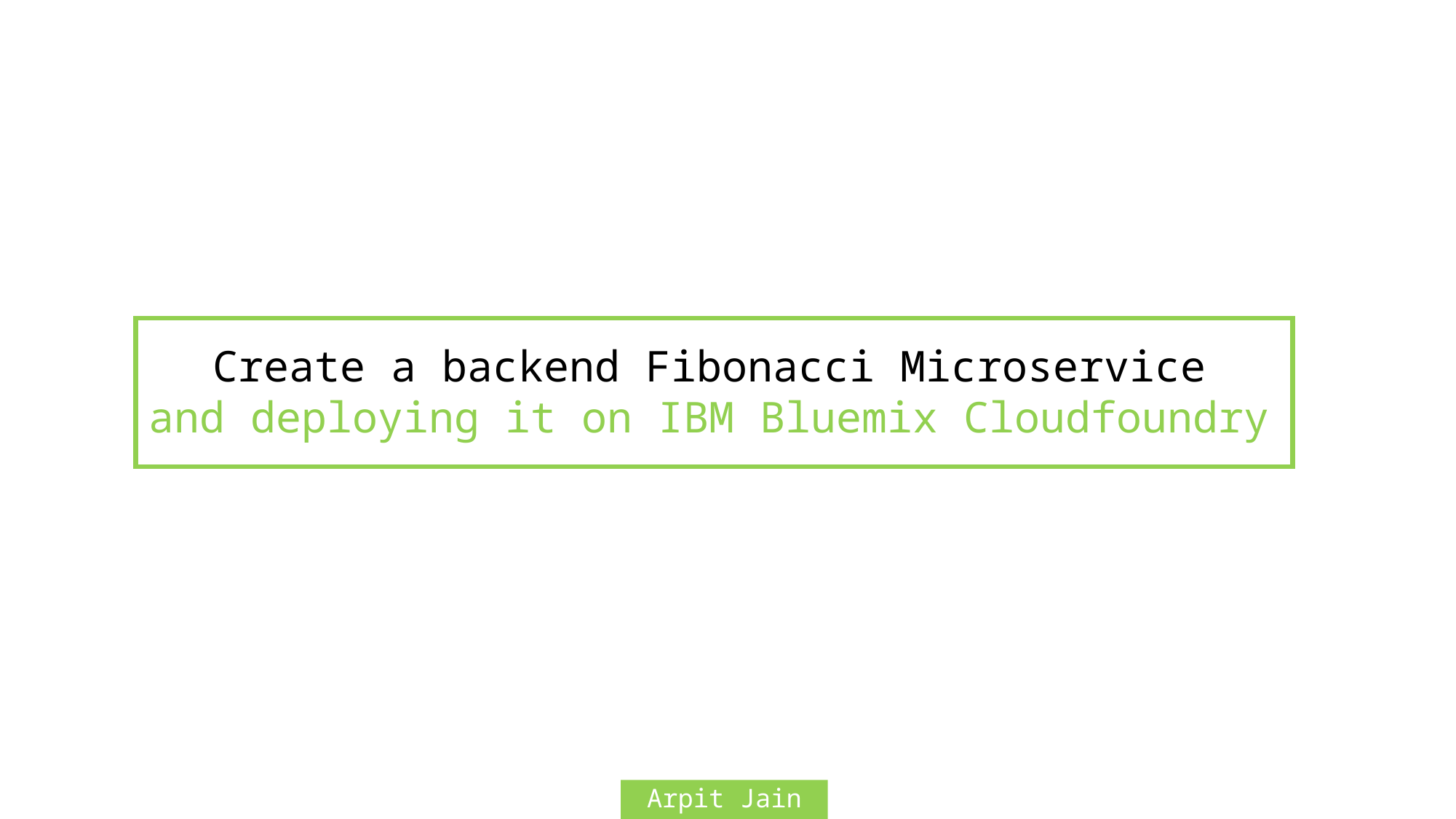

Create a backend Fibonacci Microservice
and deploying it on IBM Bluemix Cloudfoundry
Arpit Jain